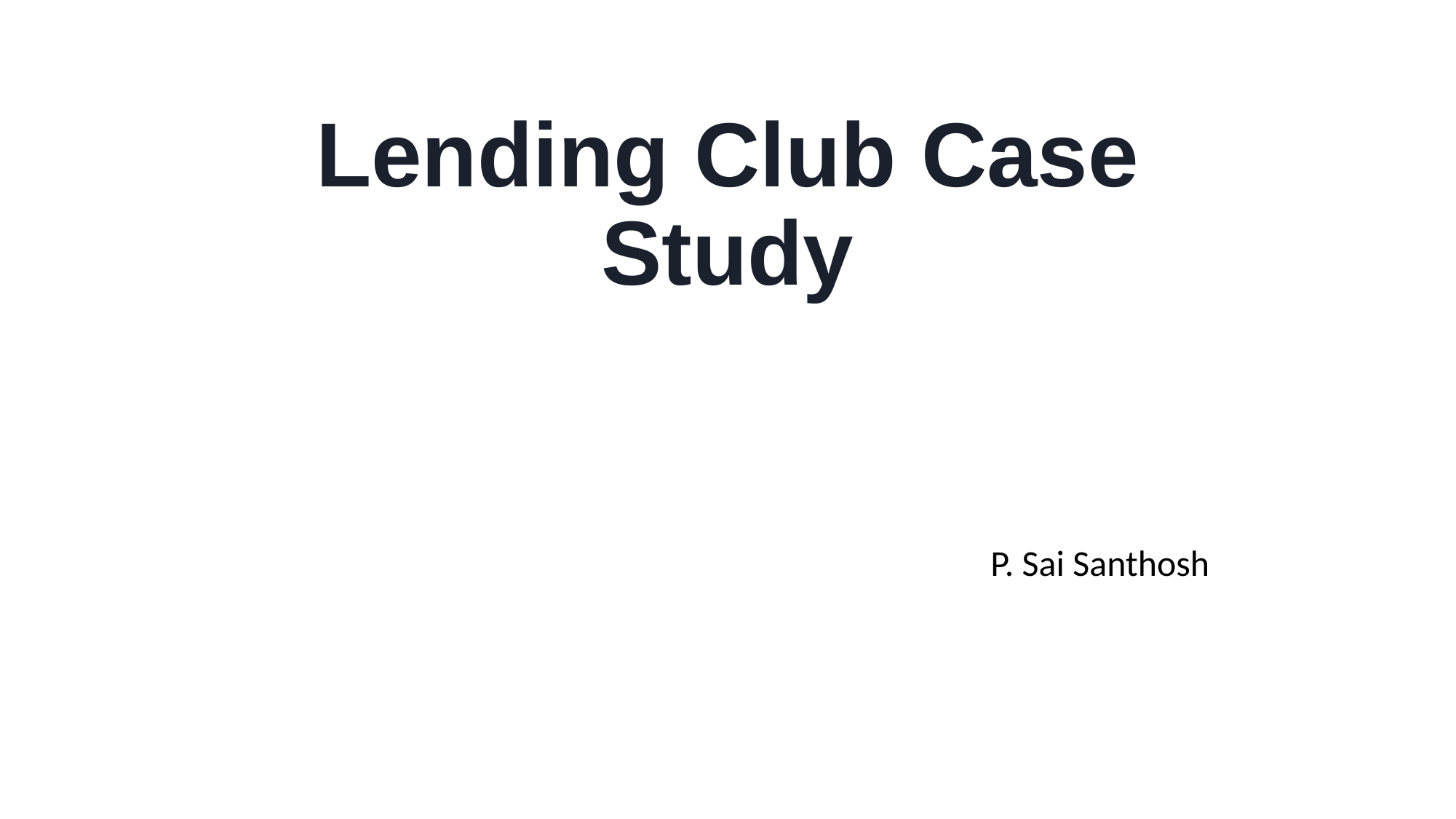

# Lending Club Case Study

                                                                                           P. Sai Santhosh